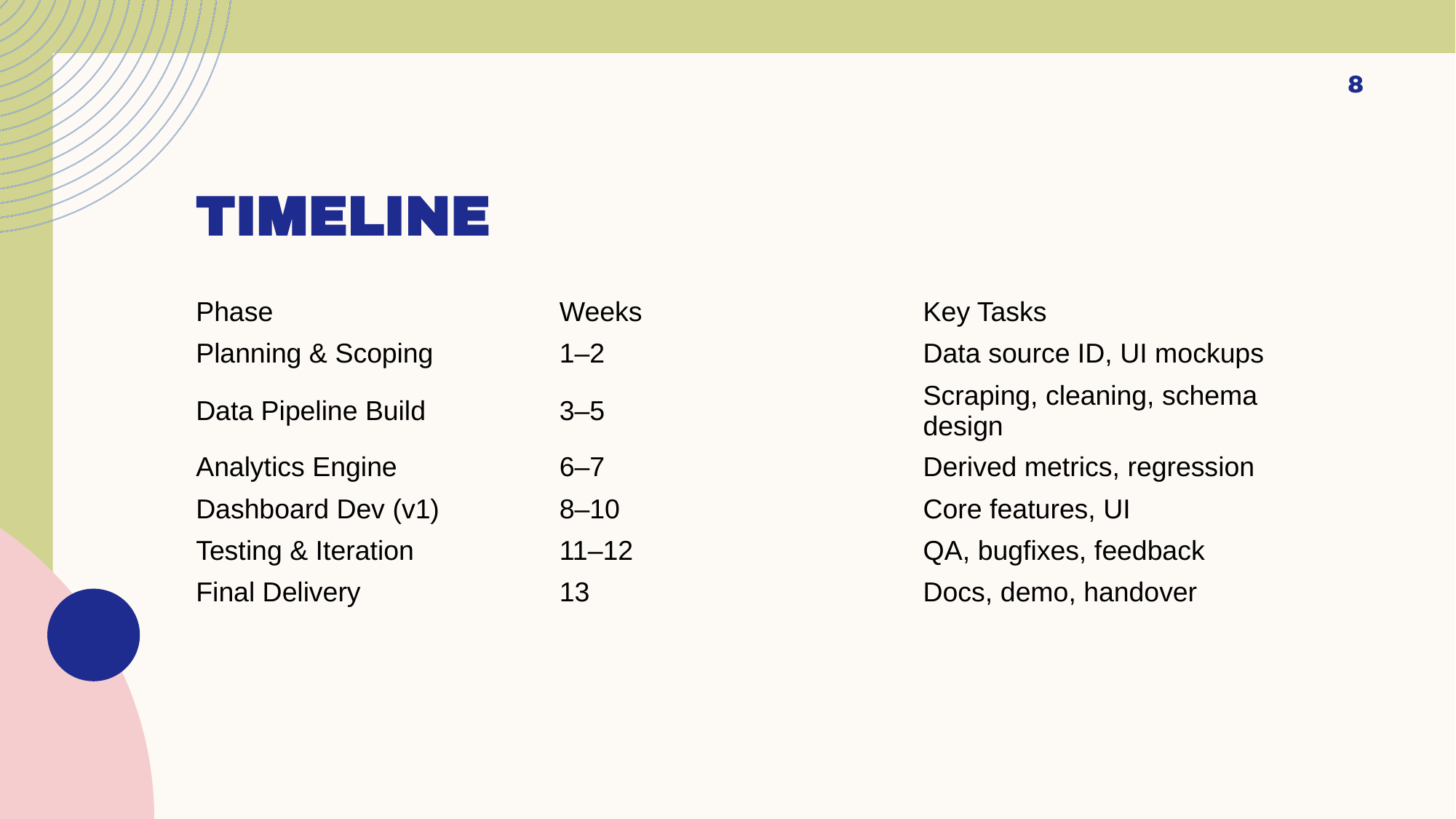

8
# Timeline
| Phase | Weeks | Key Tasks |
| --- | --- | --- |
| Planning & Scoping | 1–2 | Data source ID, UI mockups |
| Data Pipeline Build | 3–5 | Scraping, cleaning, schema design |
| Analytics Engine | 6–7 | Derived metrics, regression |
| Dashboard Dev (v1) | 8–10 | Core features, UI |
| Testing & Iteration | 11–12 | QA, bugfixes, feedback |
| Final Delivery | 13 | Docs, demo, handover |